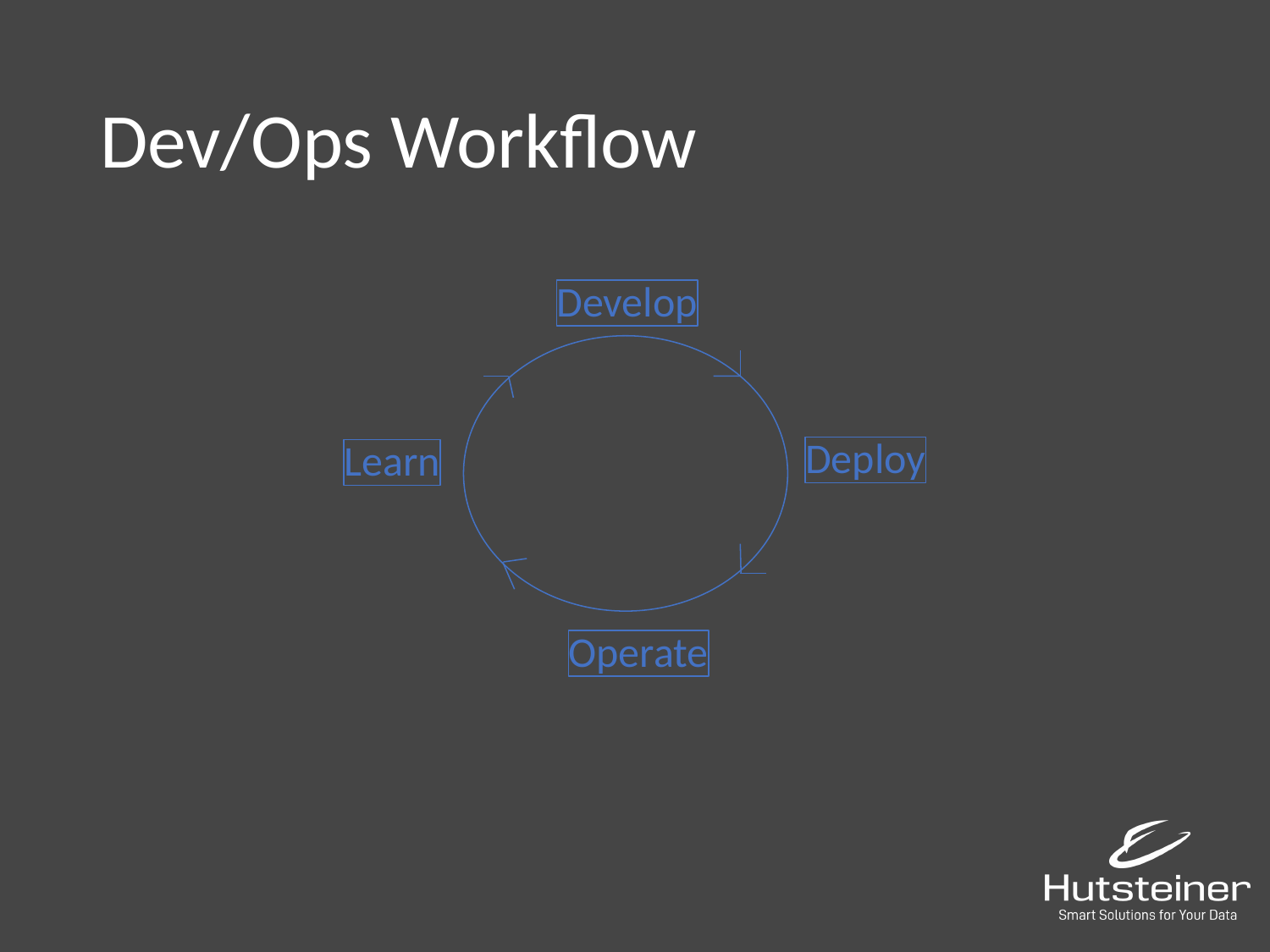

# Dev/Ops Workflow

Develop

Deploy
Learn
Operate